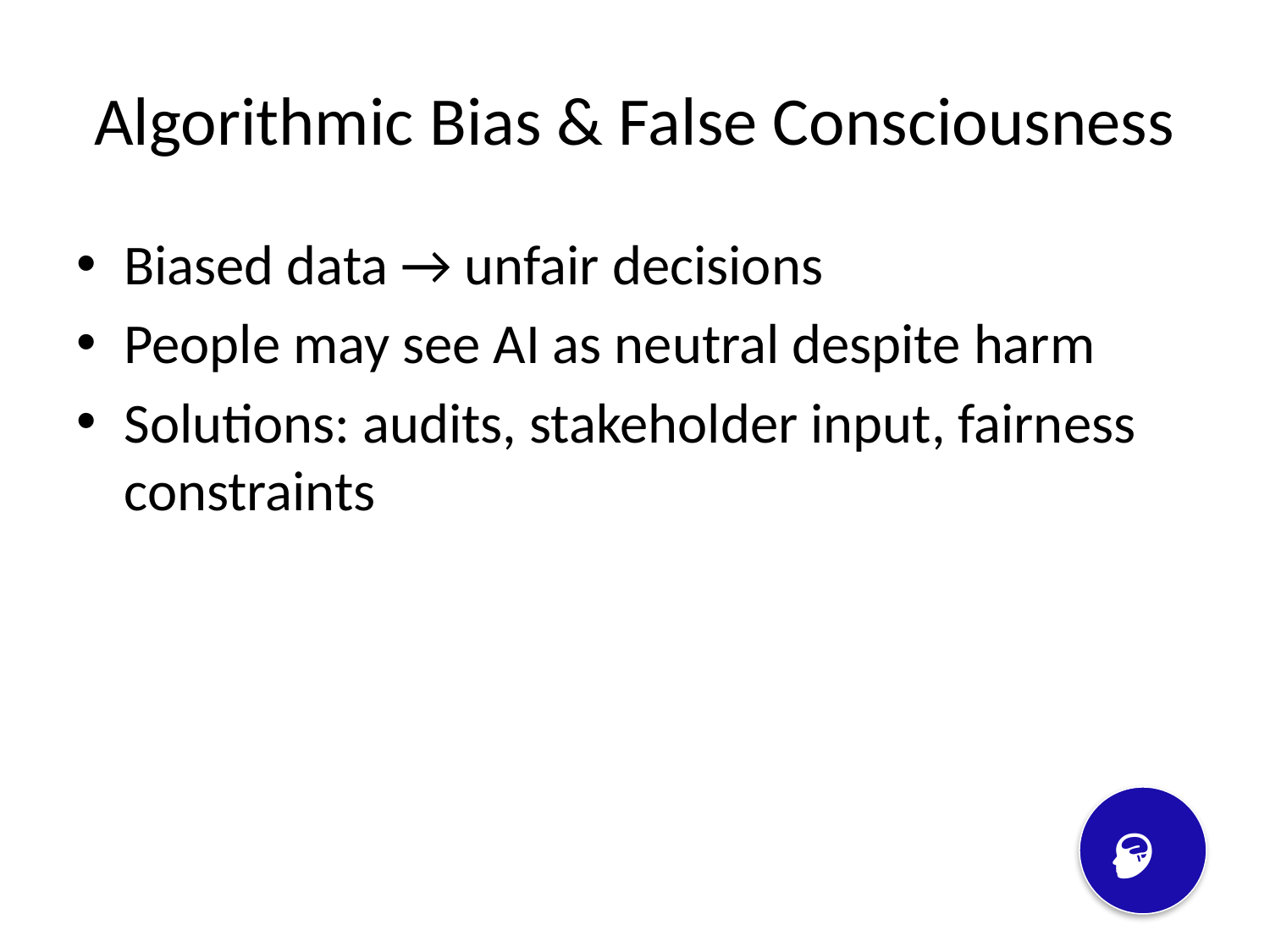

# Algorithmic Bias & False Consciousness
Biased data → unfair decisions
People may see AI as neutral despite harm
Solutions: audits, stakeholder input, fairness constraints

🧠